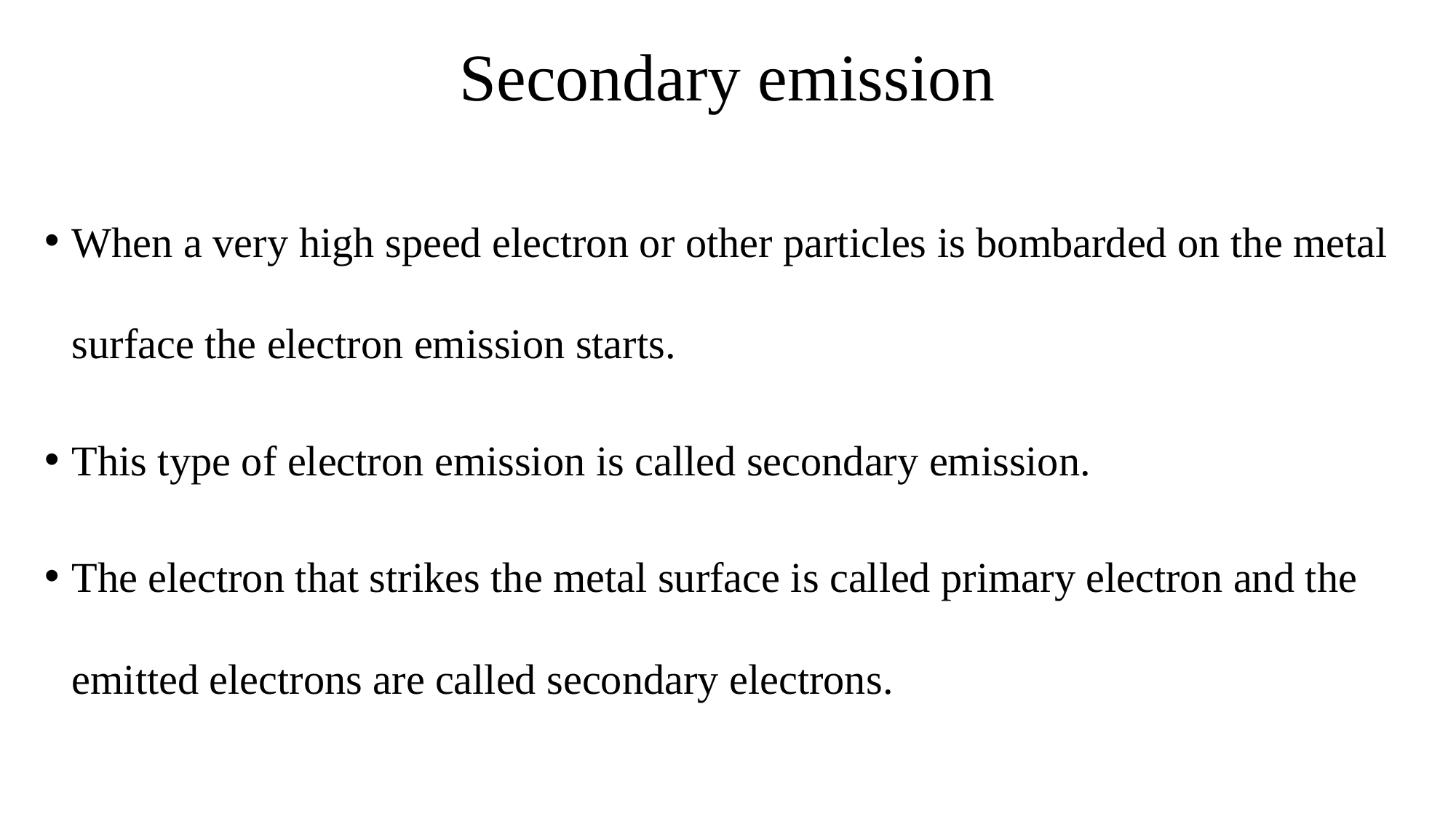

# Secondary emission
When a very high speed electron or other particles is bombarded on the metal surface the electron emission starts.
This type of electron emission is called secondary emission.
The electron that strikes the metal surface is called primary electron and the emitted electrons are called secondary electrons.